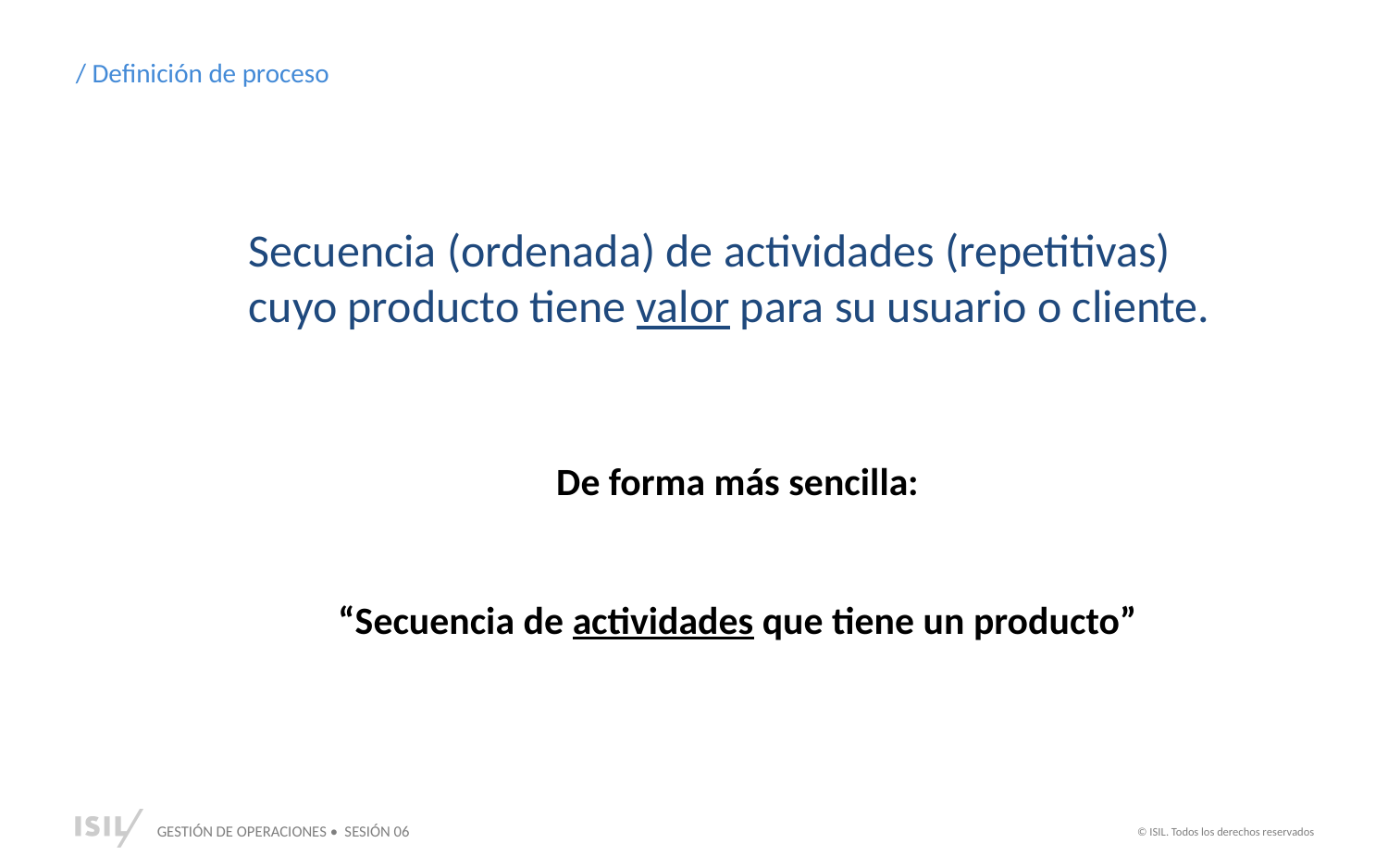

/ Definición de proceso

Secuencia (ordenada) de actividades (repetitivas) cuyo producto tiene valor para su usuario o cliente.

De forma más sencilla:

“Secuencia de actividades que tiene un producto”
/ Definición de calidad